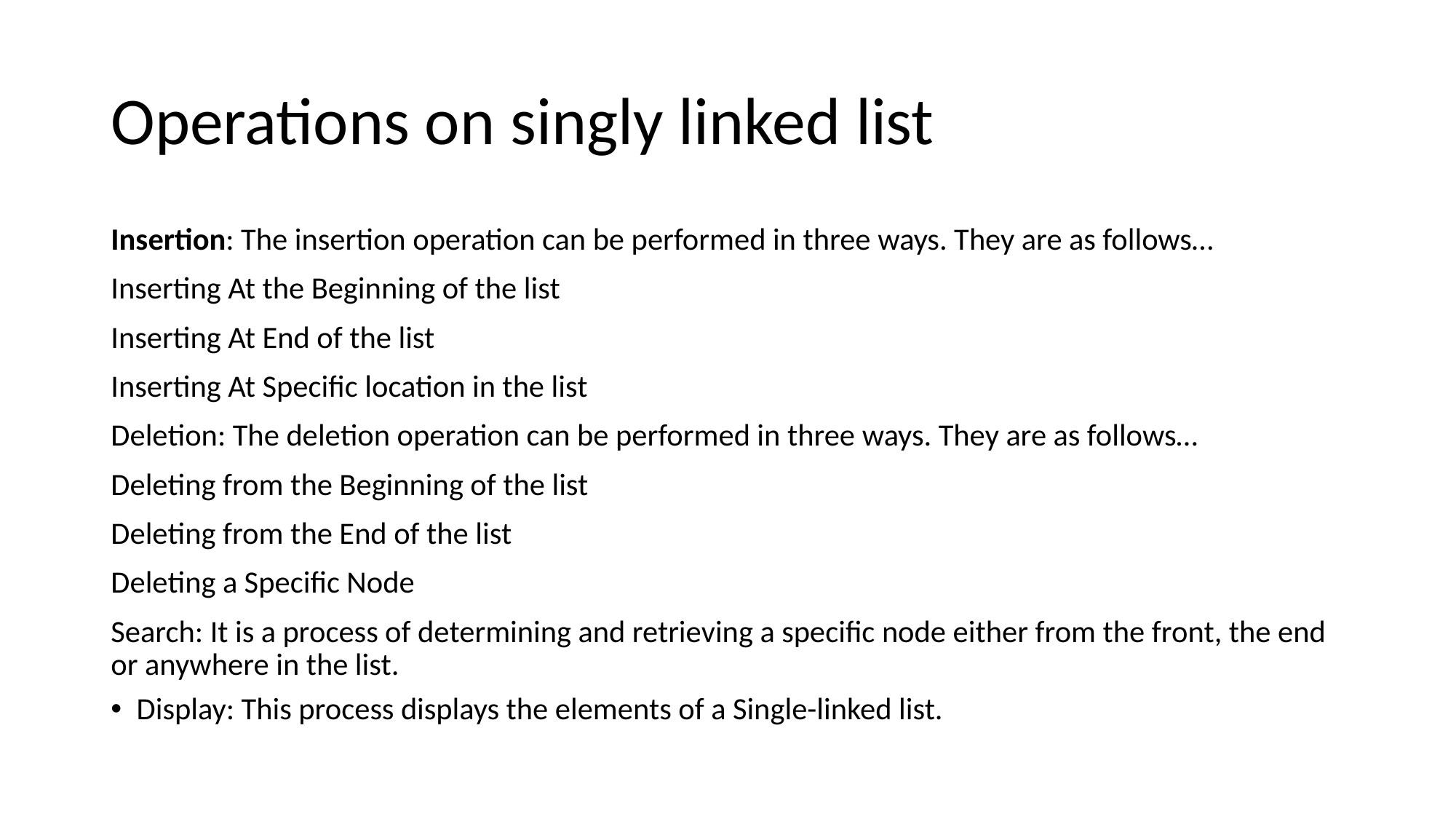

# Operations on singly linked list
Insertion: The insertion operation can be performed in three ways. They are as follows…
Inserting At the Beginning of the list
Inserting At End of the list
Inserting At Specific location in the list
Deletion: The deletion operation can be performed in three ways. They are as follows…
Deleting from the Beginning of the list
Deleting from the End of the list
Deleting a Specific Node
Search: It is a process of determining and retrieving a specific node either from the front, the end or anywhere in the list.
Display: This process displays the elements of a Single-linked list.